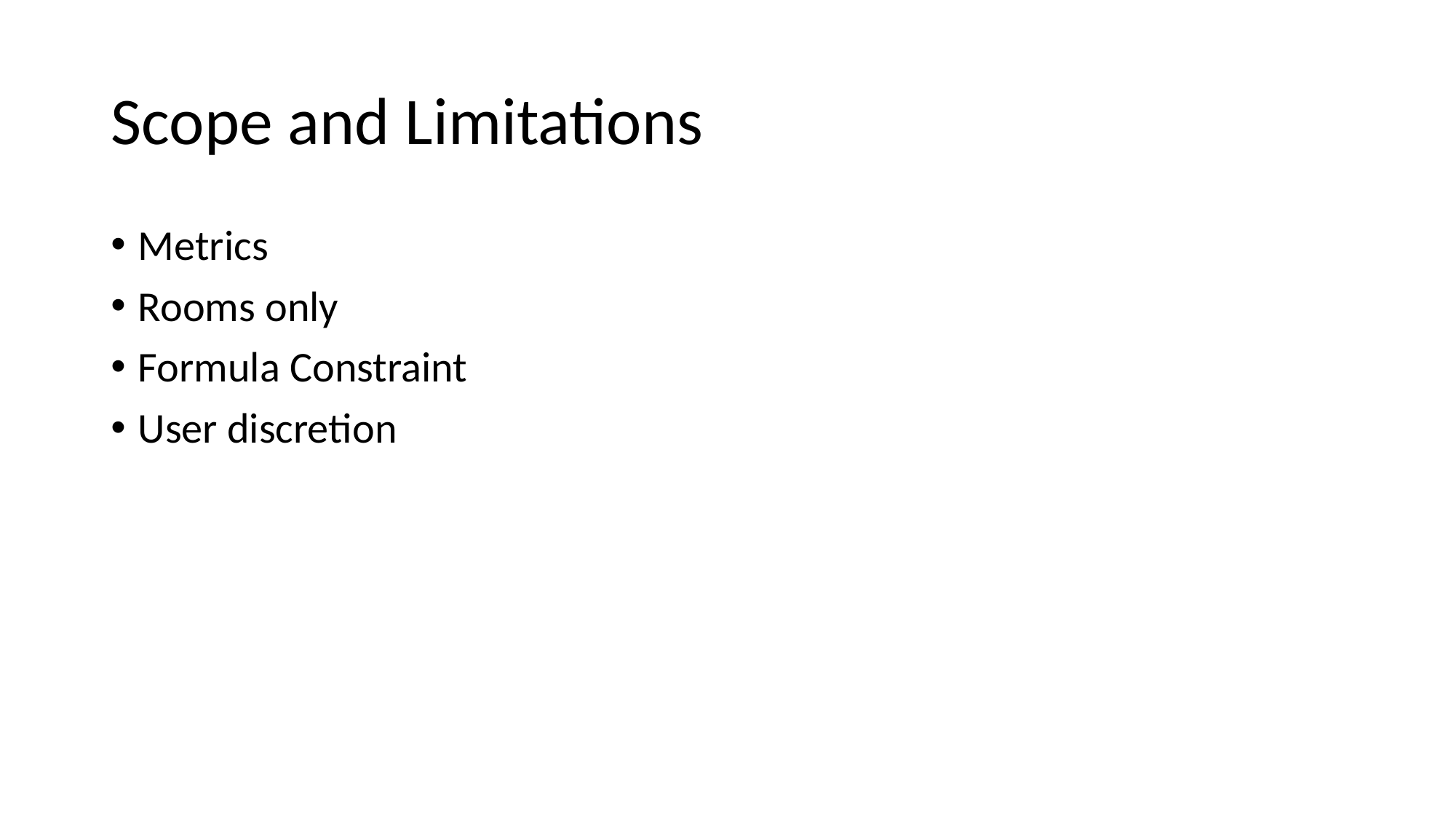

# Scope and Limitations
Metrics
Rooms only
Formula Constraint
User discretion